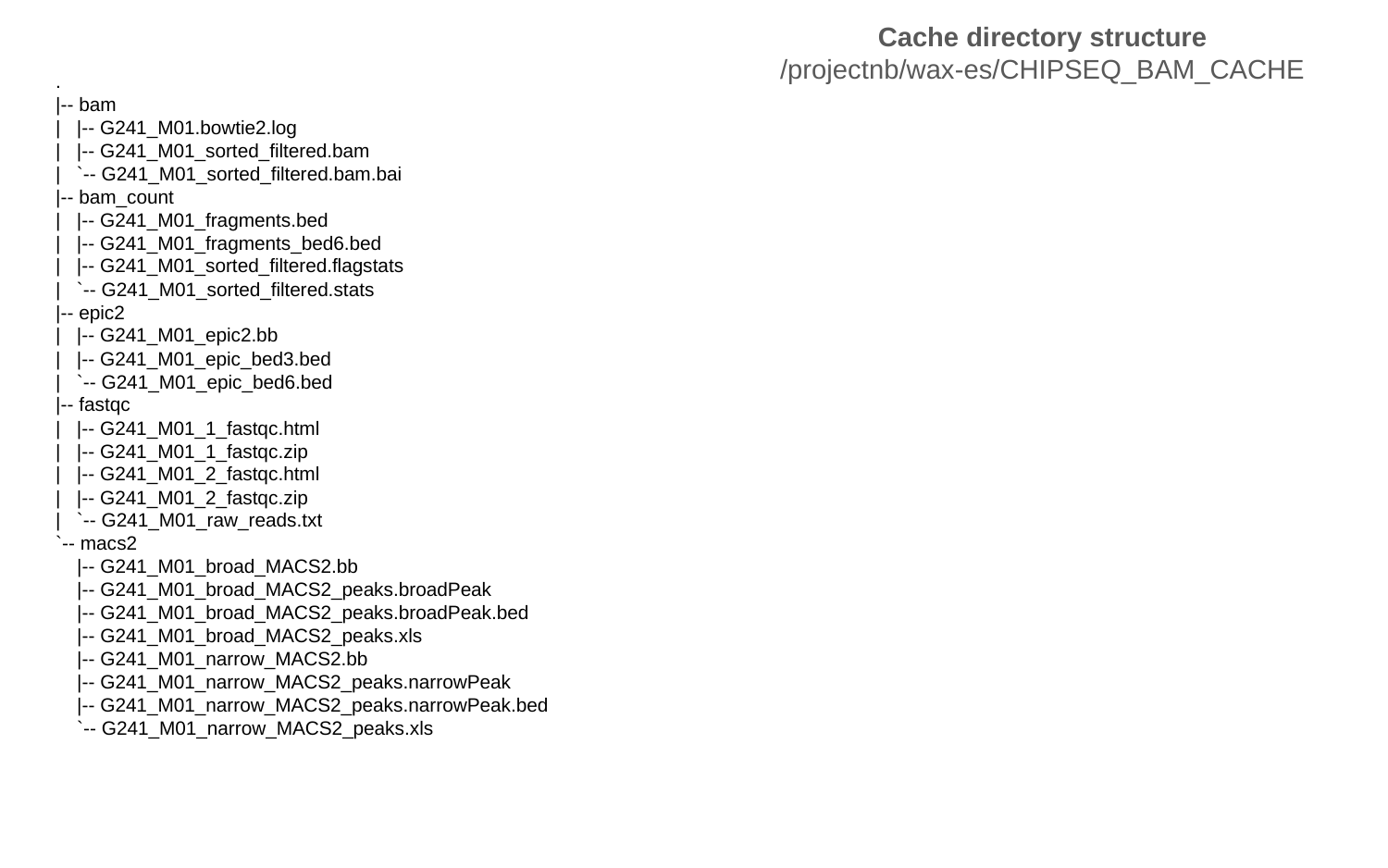

Cache directory structure
/projectnb/wax-es/CHIPSEQ_BAM_CACHE
.
|-- bam
|   |-- G241_M01.bowtie2.log
|   |-- G241_M01_sorted_filtered.bam
|   `-- G241_M01_sorted_filtered.bam.bai
|-- bam_count
|   |-- G241_M01_fragments.bed
|   |-- G241_M01_fragments_bed6.bed
|   |-- G241_M01_sorted_filtered.flagstats
|   `-- G241_M01_sorted_filtered.stats
|-- epic2
|   |-- G241_M01_epic2.bb
|   |-- G241_M01_epic_bed3.bed
|   `-- G241_M01_epic_bed6.bed
|-- fastqc
|   |-- G241_M01_1_fastqc.html
|   |-- G241_M01_1_fastqc.zip
|   |-- G241_M01_2_fastqc.html
|   |-- G241_M01_2_fastqc.zip
|   `-- G241_M01_raw_reads.txt
`-- macs2
    |-- G241_M01_broad_MACS2.bb
    |-- G241_M01_broad_MACS2_peaks.broadPeak
    |-- G241_M01_broad_MACS2_peaks.broadPeak.bed
    |-- G241_M01_broad_MACS2_peaks.xls
    |-- G241_M01_narrow_MACS2.bb
    |-- G241_M01_narrow_MACS2_peaks.narrowPeak
    |-- G241_M01_narrow_MACS2_peaks.narrowPeak.bed
    `-- G241_M01_narrow_MACS2_peaks.xls